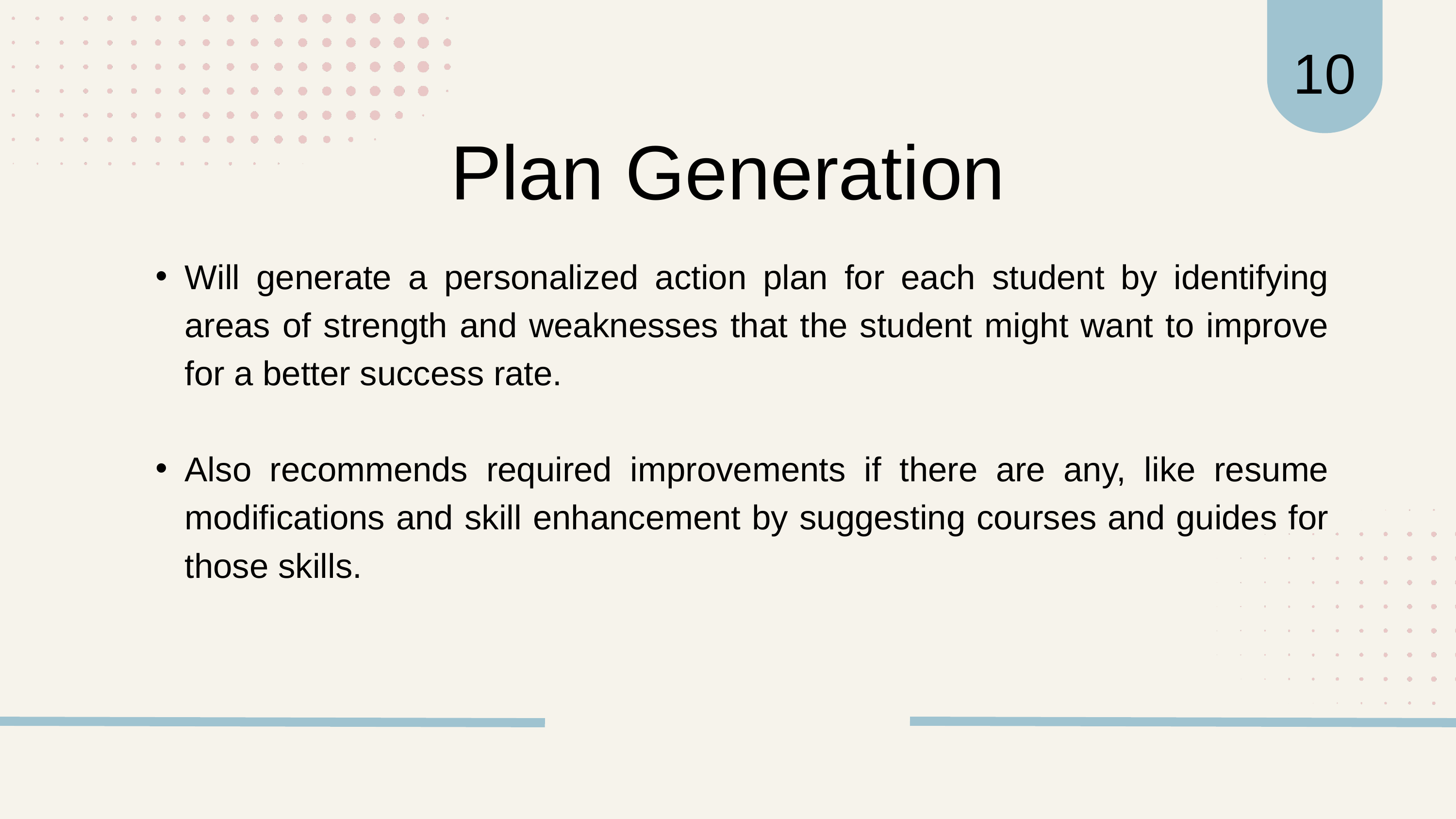

10

Plan Generation
Will generate a personalized action plan for each student by identifying areas of strength and weaknesses that the student might want to improve for a better success rate.

Also recommends required improvements if there are any, like resume modifications and skill enhancement by suggesting courses and guides for those skills.